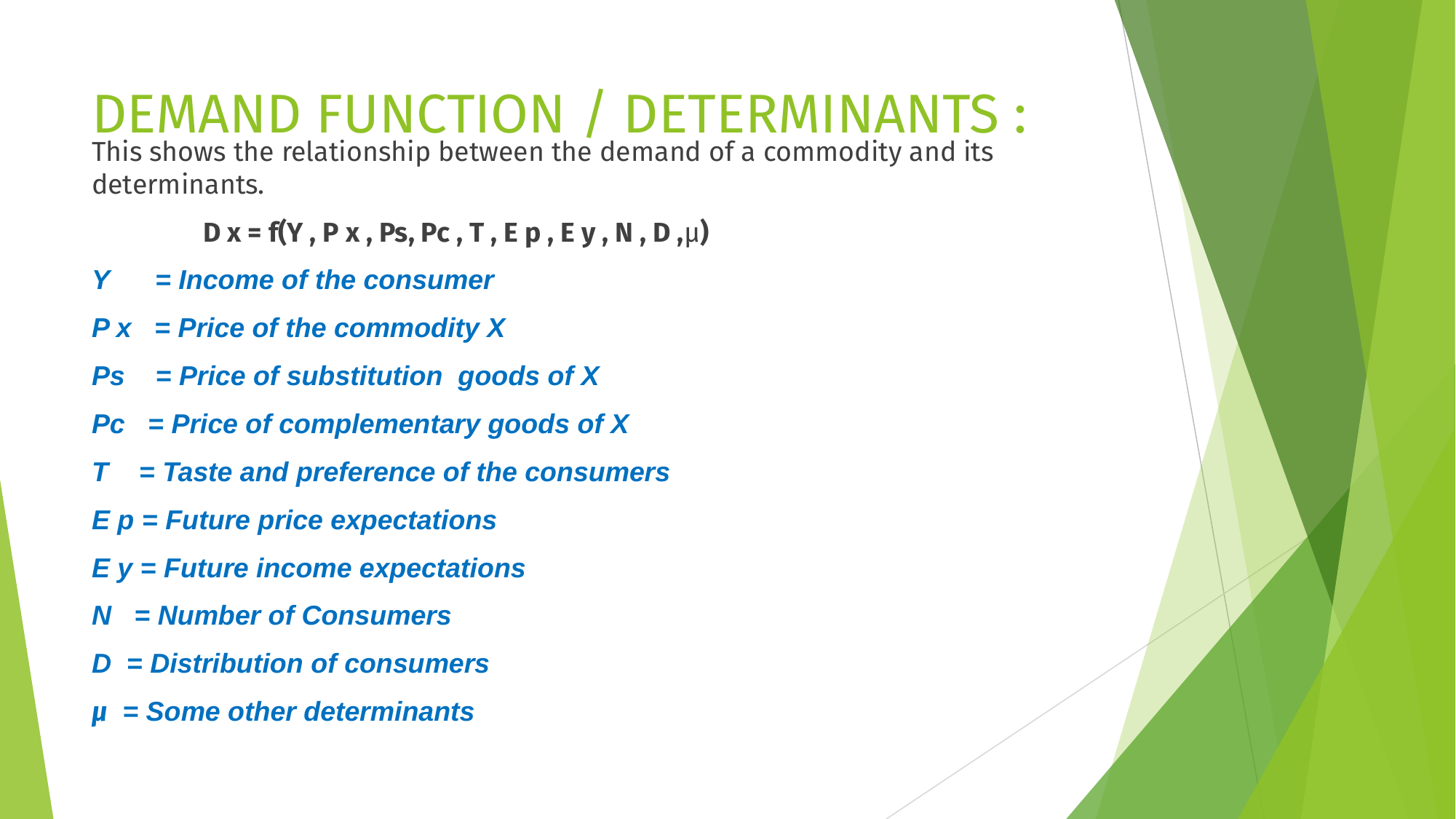

# DEMAND FUNCTION / DETERMINANTS :
This shows the relationship between the demand of a commodity and its determinants.
                 D x = f(Y , P x , Ps, Pc , T , E p , E y , N , D ,μ)
Y      = Income of the consumer
P x   = Price of the commodity X
Ps    = Price of substitution  goods of X
Pc   = Price of complementary goods of X
T    = Taste and preference of the consumers
E p = Future price expectations
E y = Future income expectations
N   = Number of Consumers
D  = Distribution of consumers
μ  = Some other determinants